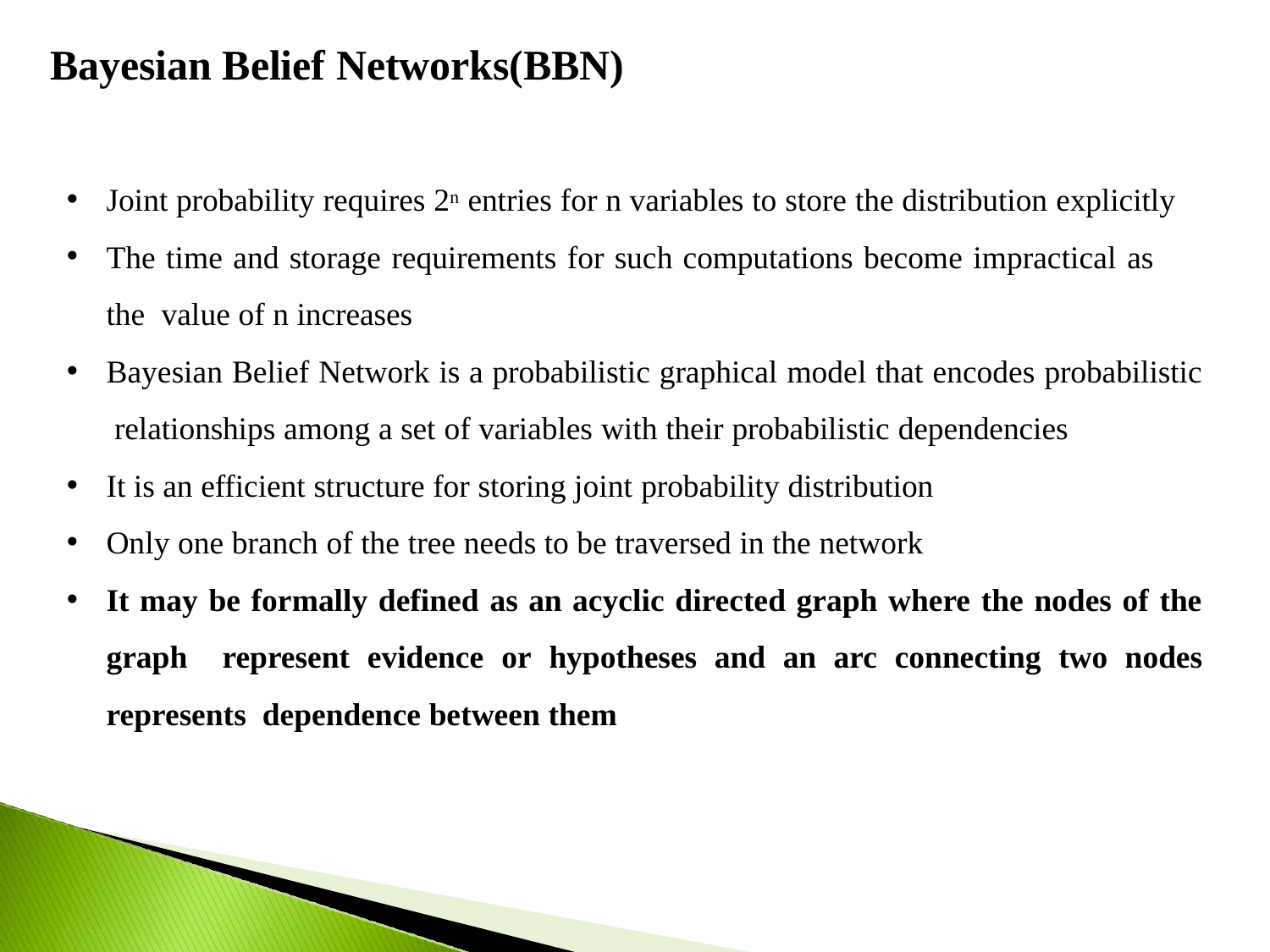

# Bayesian Belief Networks(BBN)
Joint probability requires 2n entries for n variables to store the distribution explicitly
The time and storage requirements for such computations become impractical as the  value of n increases
Bayesian Belief Network is a probabilistic graphical model that encodes probabilistic  relationships among a set of variables with their probabilistic dependencies
It is an efficient structure for storing joint probability distribution
Only one branch of the tree needs to be traversed in the network
It may be formally defined as an acyclic directed graph where the nodes of the graph  represent evidence or hypotheses and an arc connecting two nodes represents  dependence between them